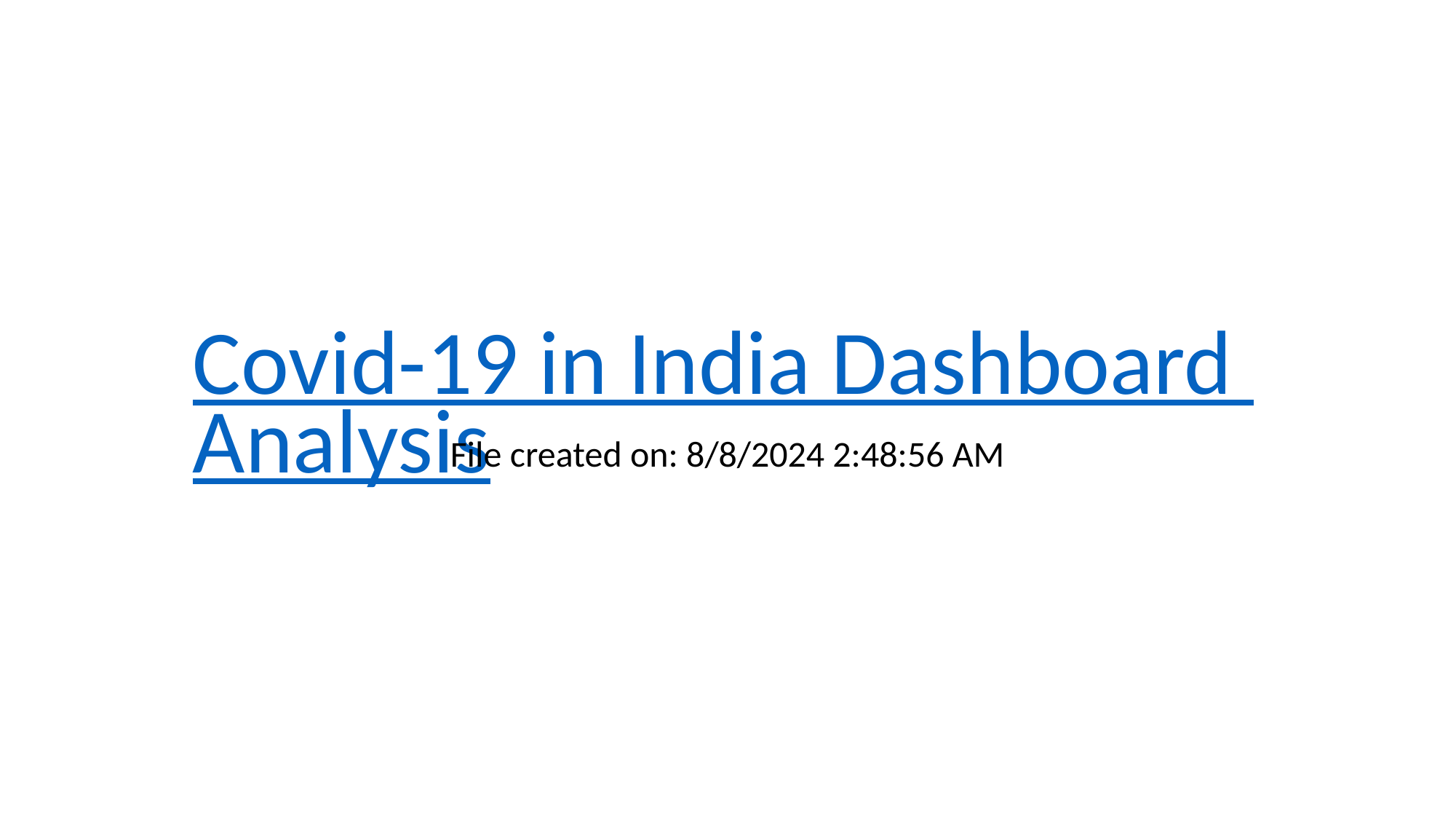

# Covid-19 in India Dashboard Analysis
File created on: 8/8/2024 2:48:56 AM